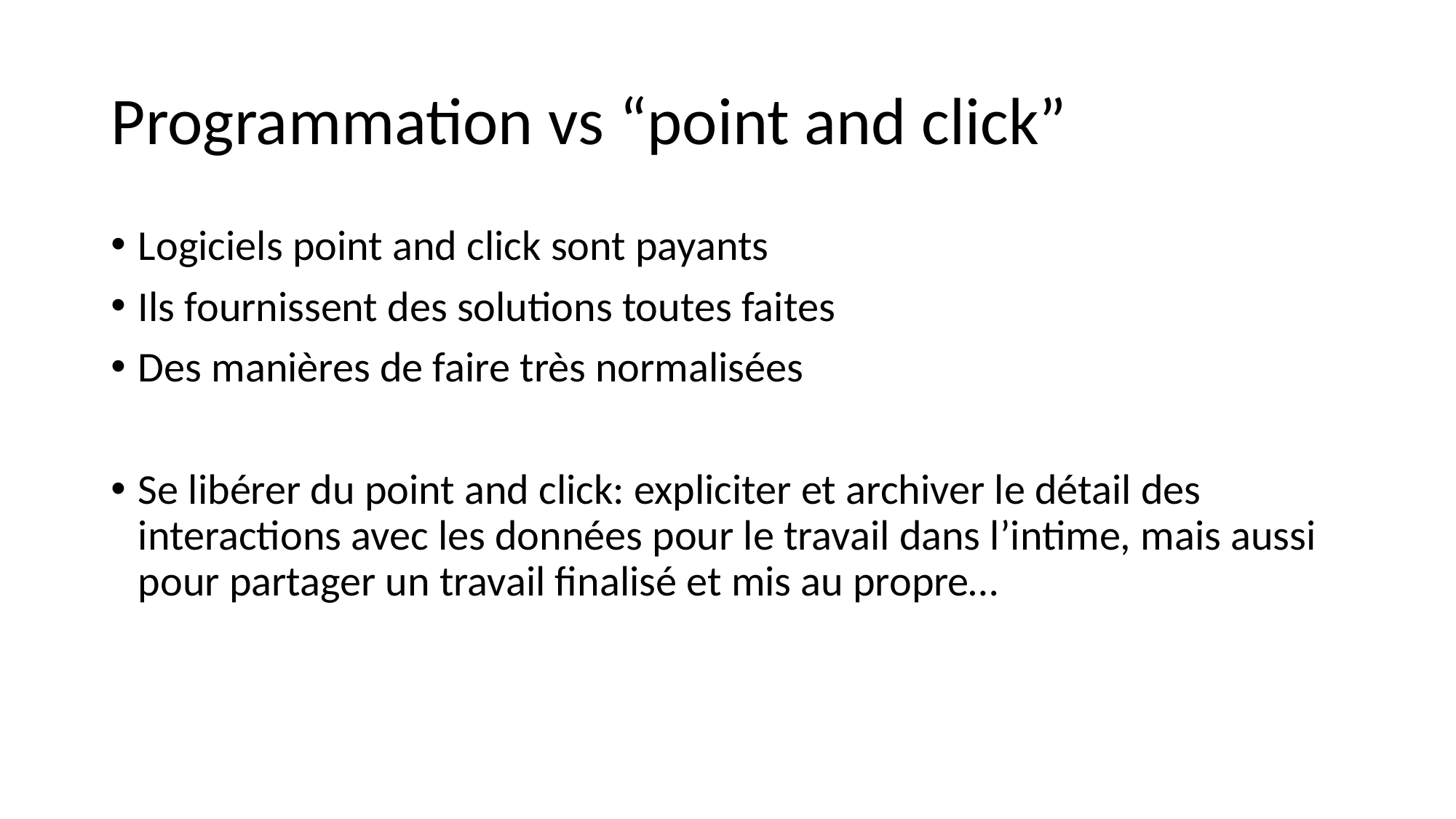

# Programmation vs “point and click”
Logiciels point and click sont payants
Ils fournissent des solutions toutes faites
Des manières de faire très normalisées

Se libérer du point and click: expliciter et archiver le détail des interactions avec les données pour le travail dans l’intime, mais aussi pour partager un travail finalisé et mis au propre…